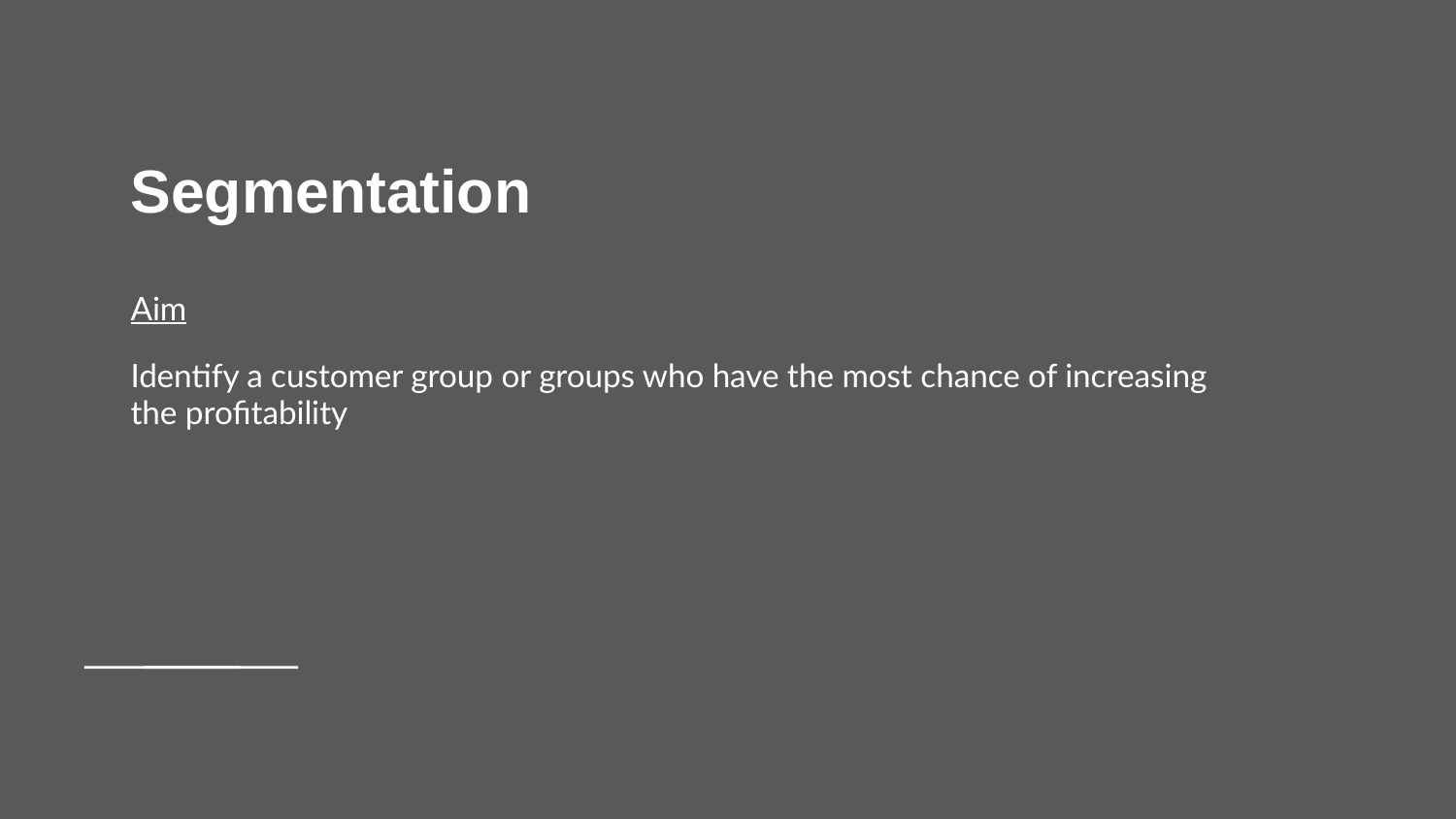

# Segmentation
Aim
Identify a customer group or groups who have the most chance of increasing the profitability